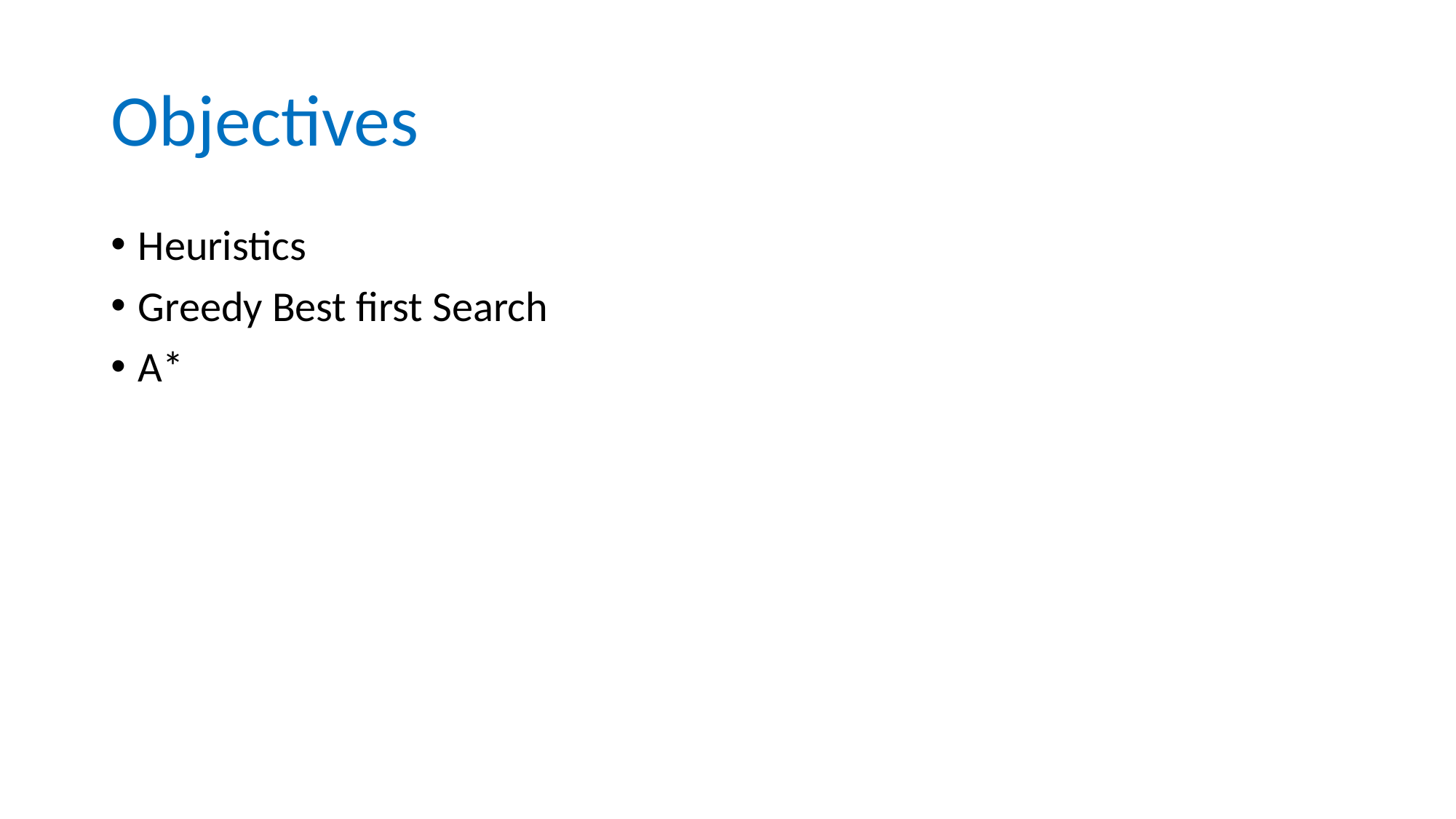

# Objectives
Heuristics
Greedy Best first Search
A*